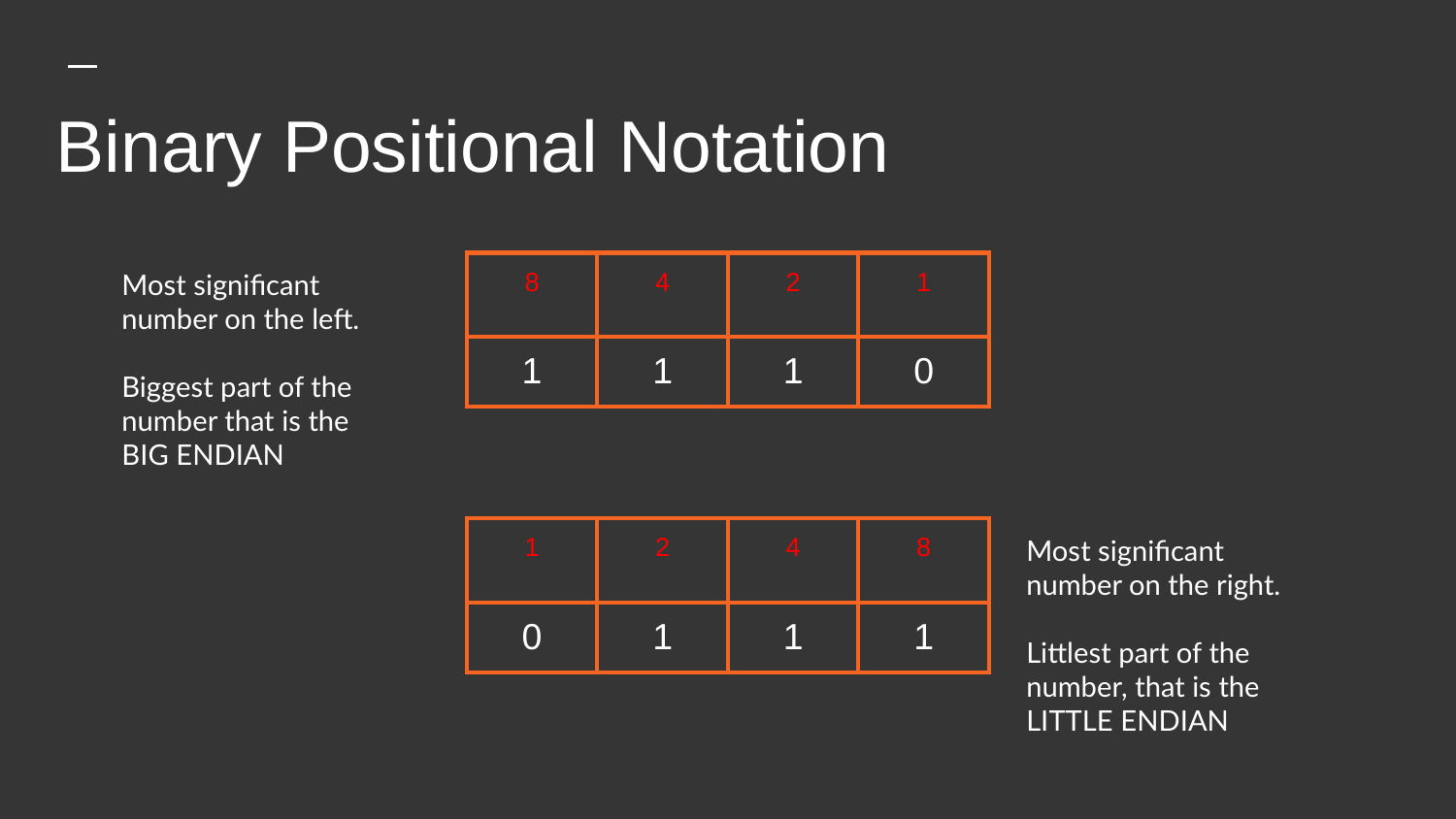

# Binary Positional Notation
Most significant number on the left.

Biggest part of the number that is the BIG ENDIAN
| 8 | 4 | 2 | 1 |
| --- | --- | --- | --- |
| 1 | 1 | 1 | 0 |
| 1 | 2 | 4 | 8 |
| --- | --- | --- | --- |
| 0 | 1 | 1 | 1 |
Most significant number on the right.

Littlest part of the number, that is the LITTLE ENDIAN